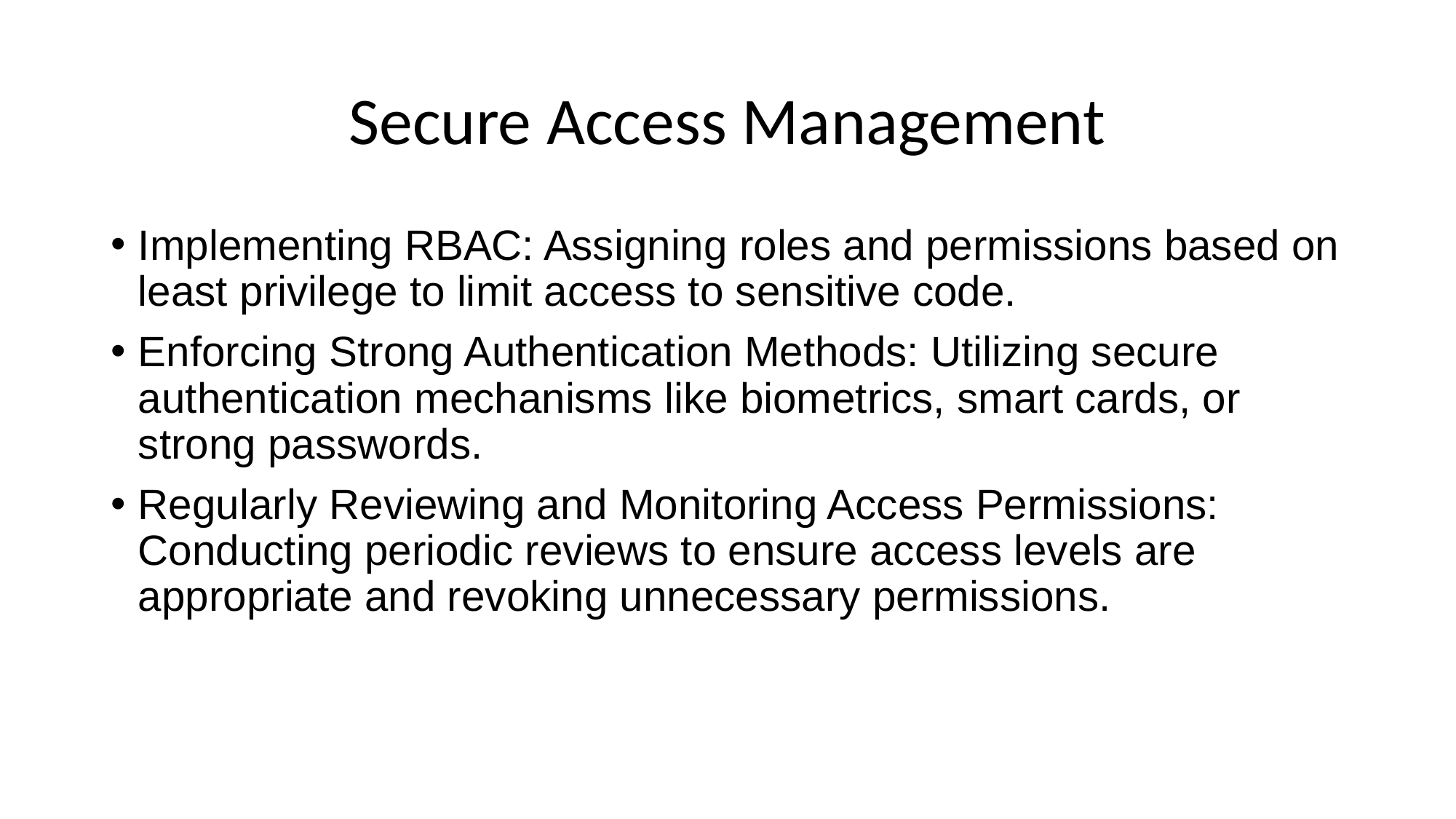

# Secure Access Management
Implementing RBAC: Assigning roles and permissions based on least privilege to limit access to sensitive code.
Enforcing Strong Authentication Methods: Utilizing secure authentication mechanisms like biometrics, smart cards, or strong passwords.
Regularly Reviewing and Monitoring Access Permissions: Conducting periodic reviews to ensure access levels are appropriate and revoking unnecessary permissions.